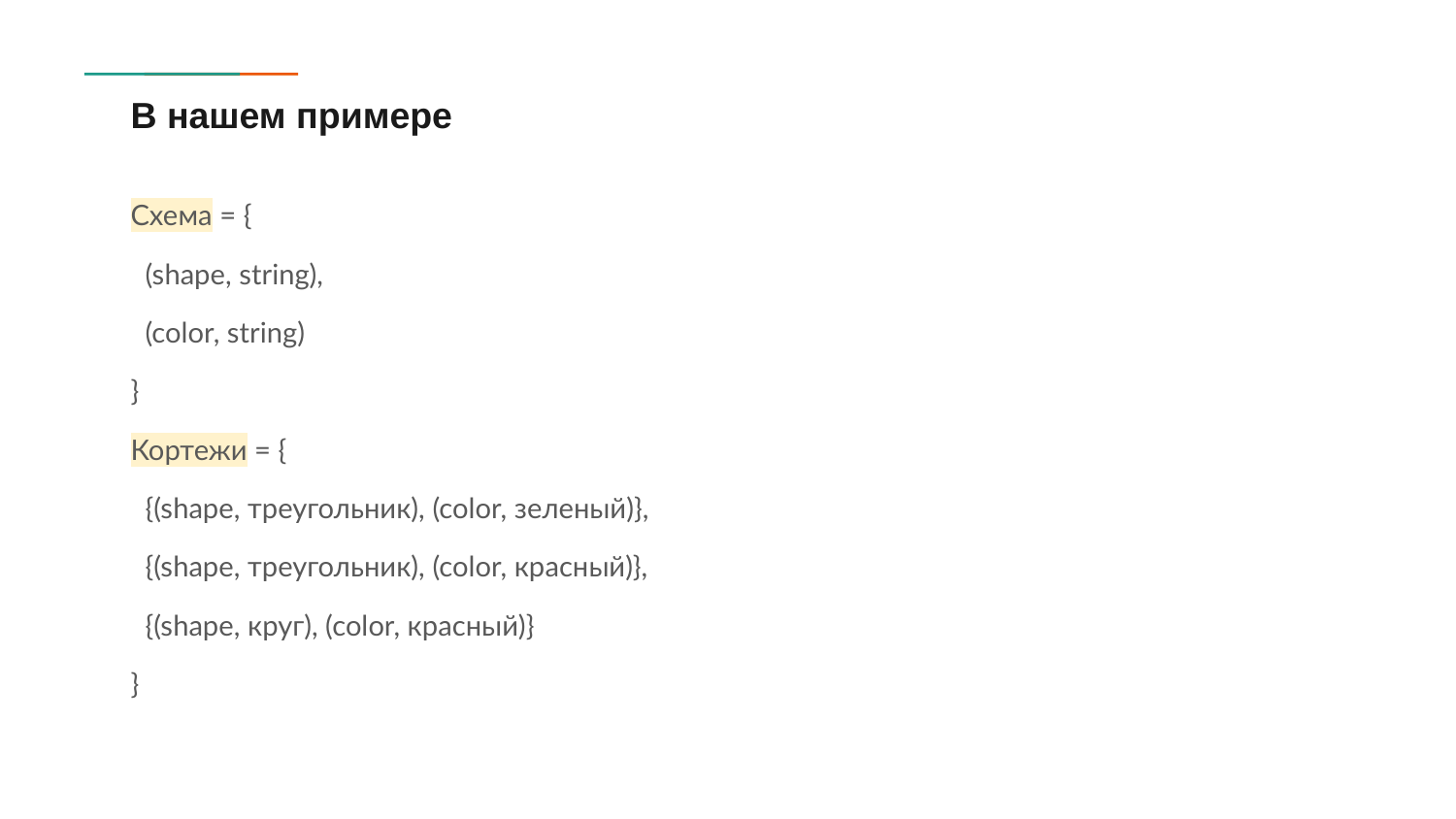

# В нашем примере
Схема = {
  (shape, string),
  (color, string)
}
Кортежи = {
  {(shape, треугольник), (color, зеленый)},
  {(shape, треугольник), (color, красный)},
  {(shape, круг), (color, красный)}
}